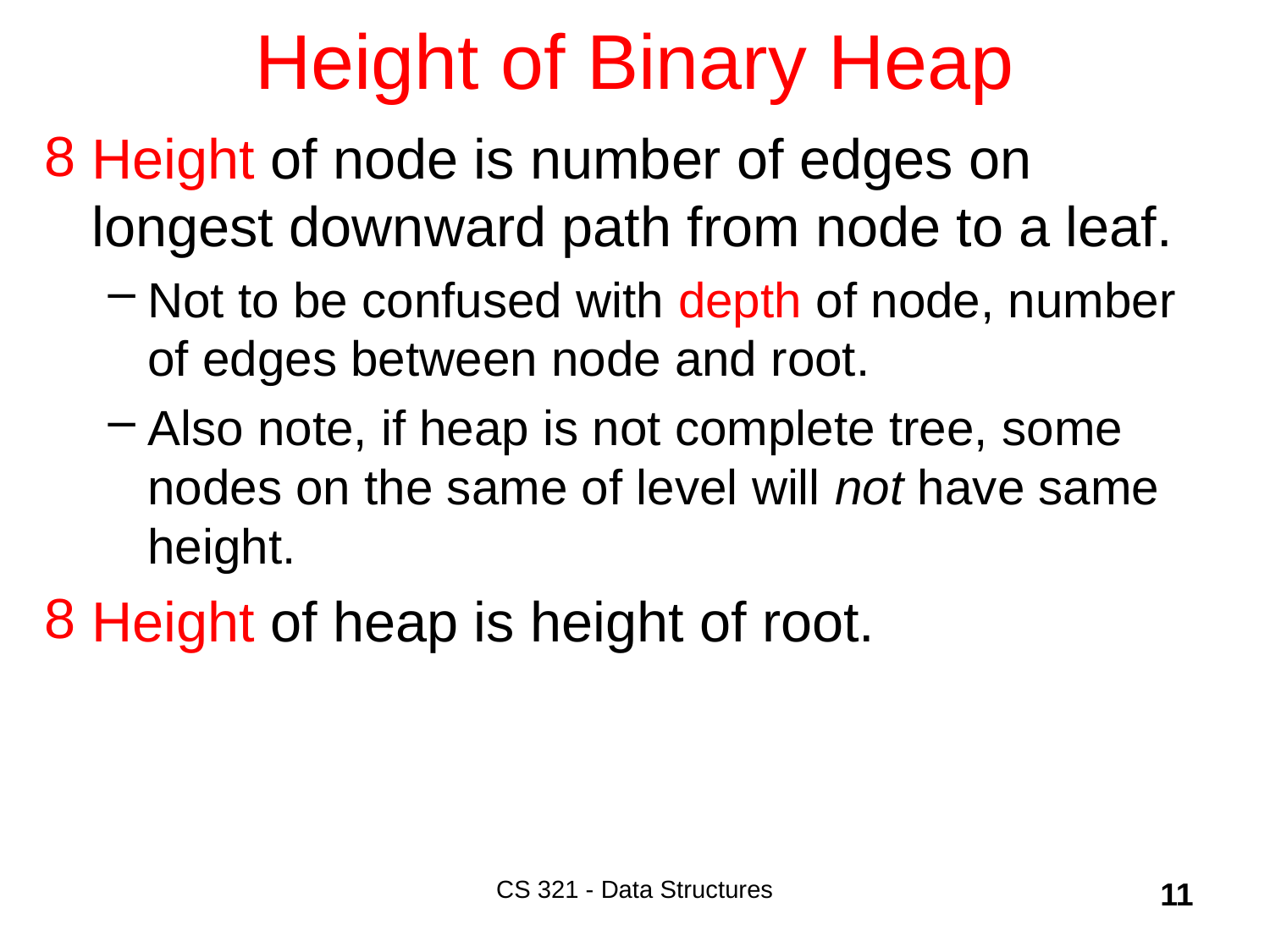

# Height of Binary Heap
Height of node is number of edges on longest downward path from node to a leaf.
Not to be confused with depth of node, number of edges between node and root.
Also note, if heap is not complete tree, some nodes on the same of level will not have same height.
Height of heap is height of root.

CS 321 - Data Structures
11